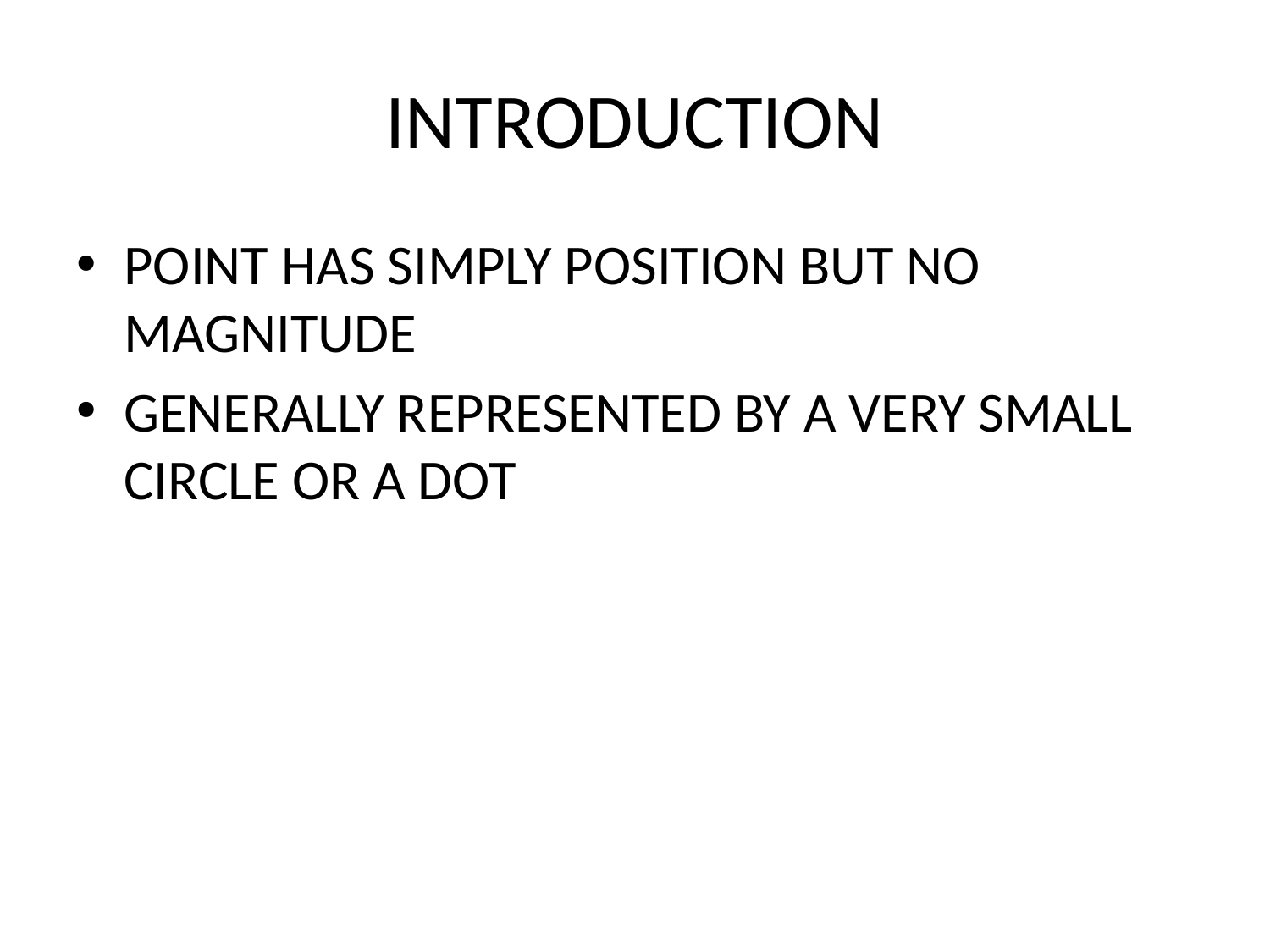

# INTRODUCTION
POINT HAS SIMPLY POSITION BUT NO MAGNITUDE
GENERALLY REPRESENTED BY A VERY SMALL CIRCLE OR A DOT